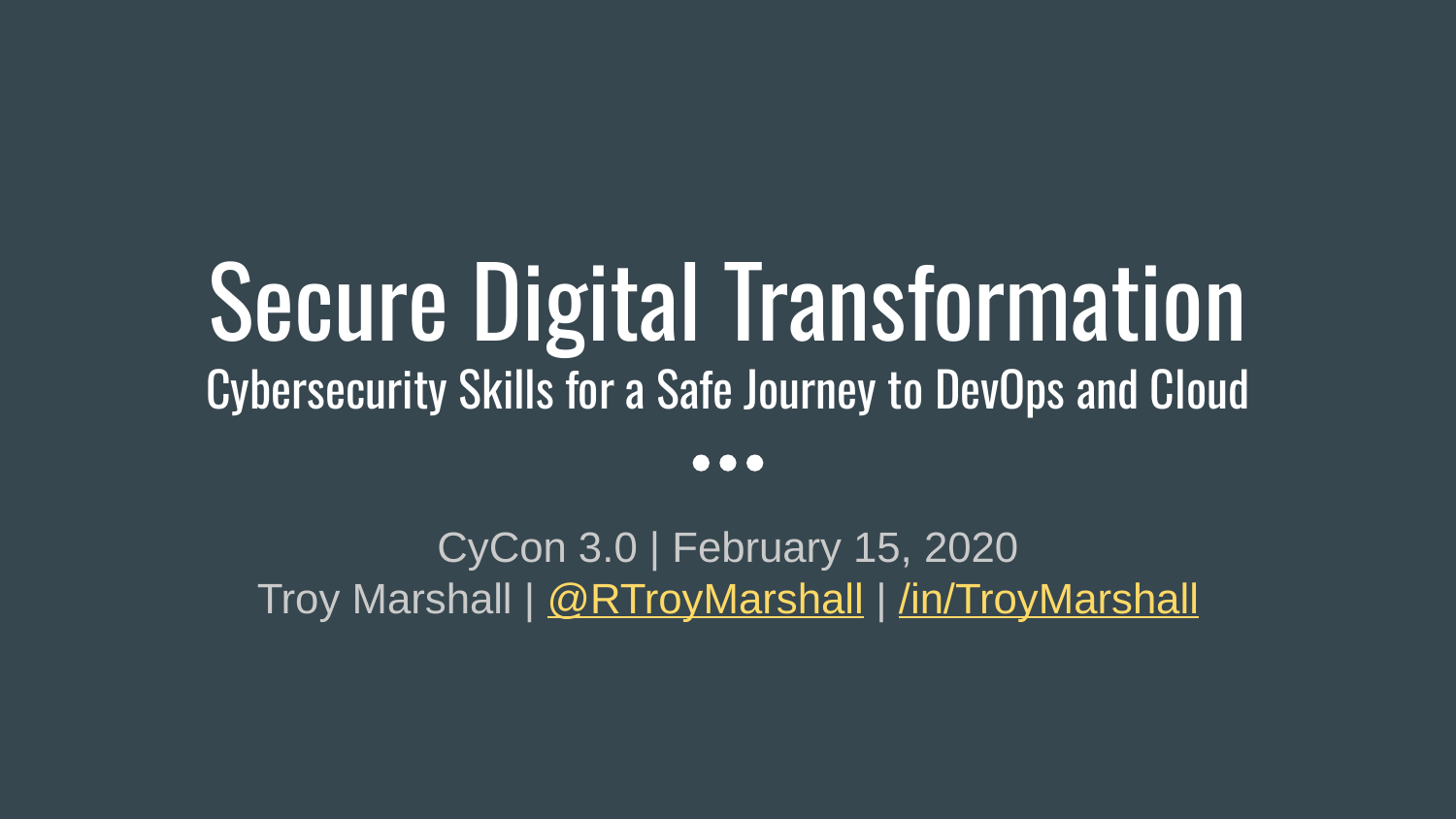

# Secure Digital Transformation
Cybersecurity Skills for a Safe Journey to DevOps and Cloud
CyCon 3.0 | February 15, 2020
Troy Marshall | @RTroyMarshall | /in/TroyMarshall